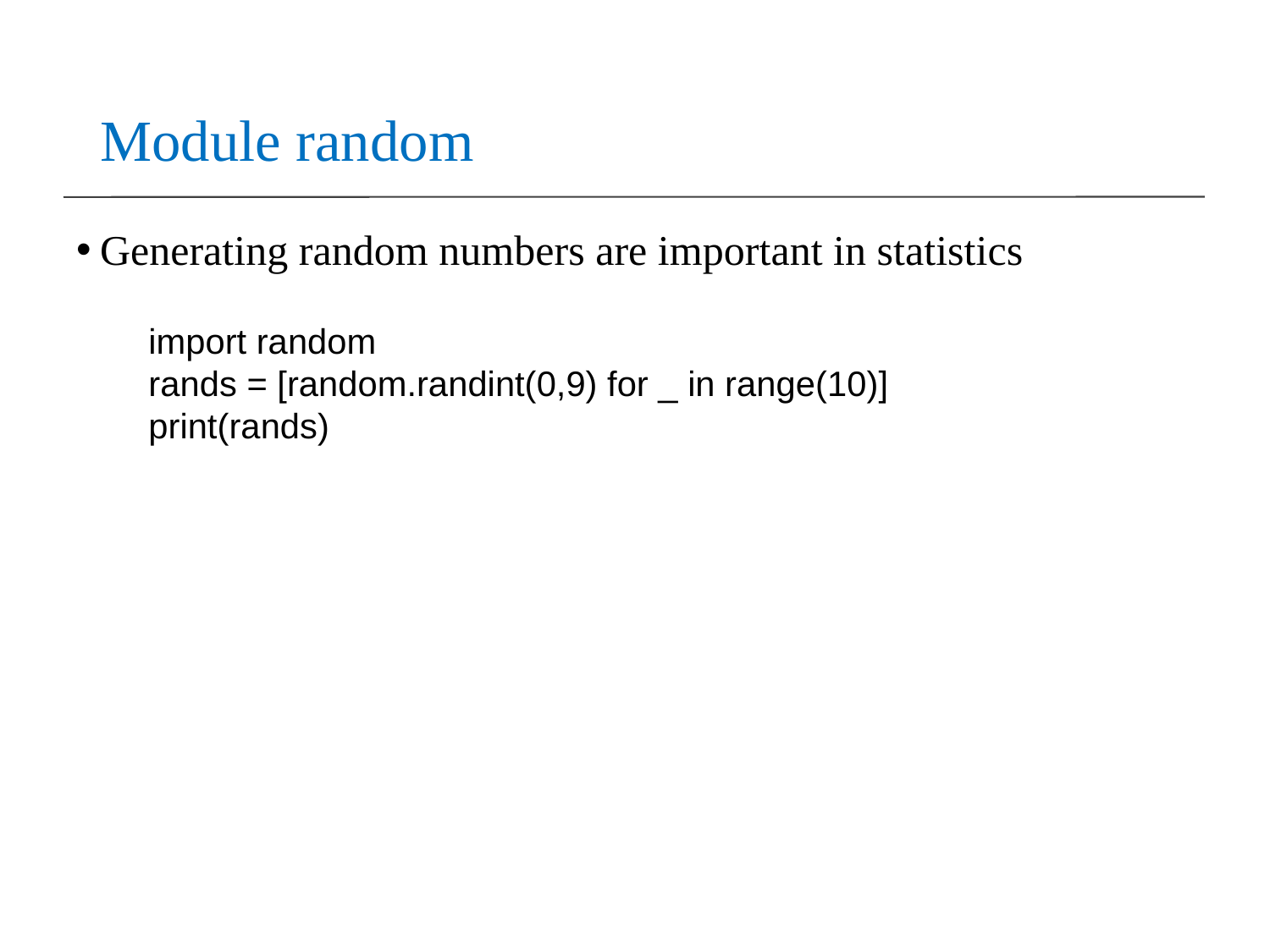

# Module random
Generating random numbers are important in statistics
    import random
    rands = [random.randint(0,9) for _ in range(10)]
    print(rands)